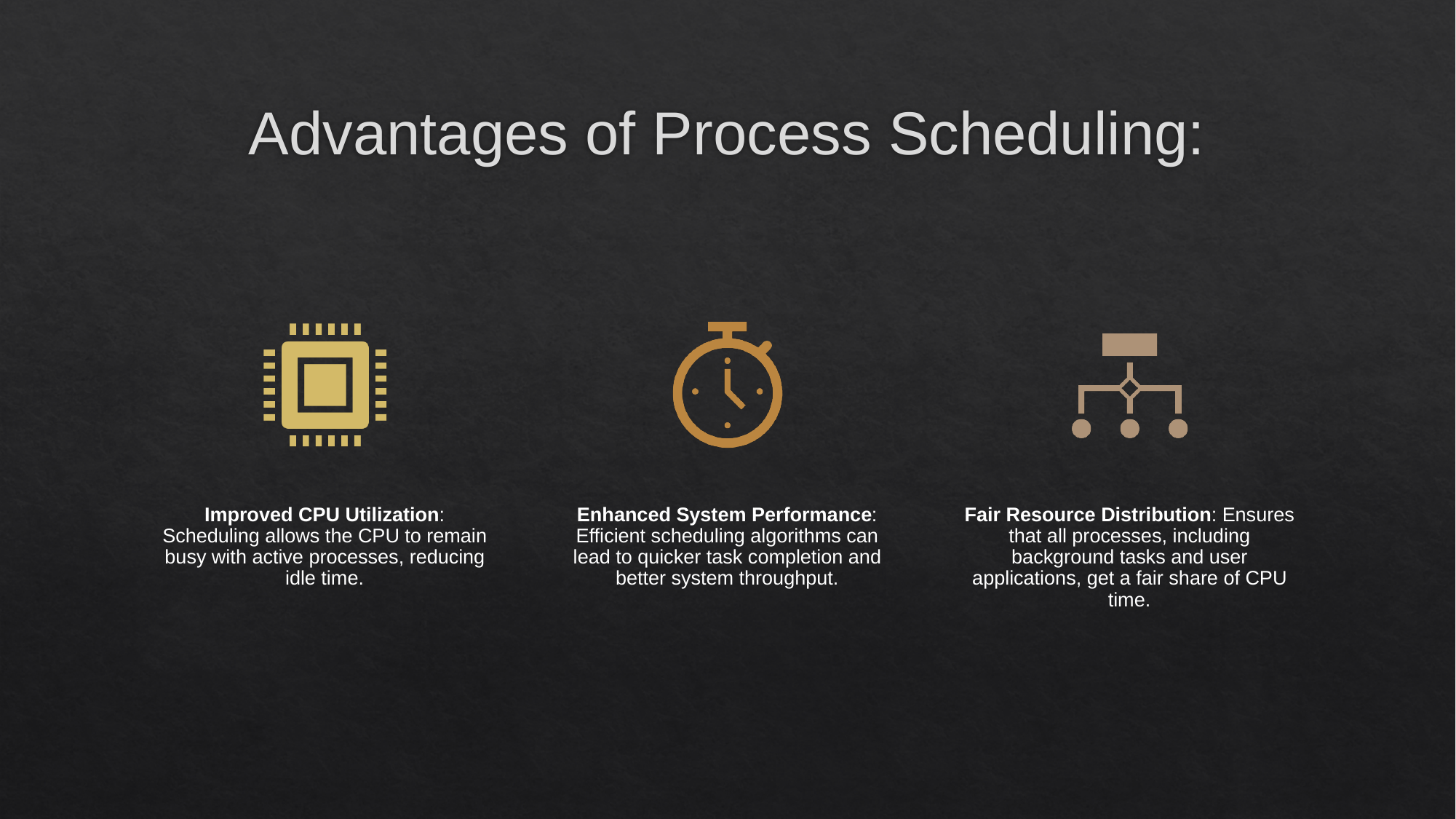

# Advantages of Process Scheduling:
Improved CPU Utilization: Scheduling allows the CPU to remain busy with active processes, reducing idle time.
Enhanced System Performance: Efficient scheduling algorithms can lead to quicker task completion and better system throughput.
Fair Resource Distribution: Ensures that all processes, including background tasks and user applications, get a fair share of CPU time.